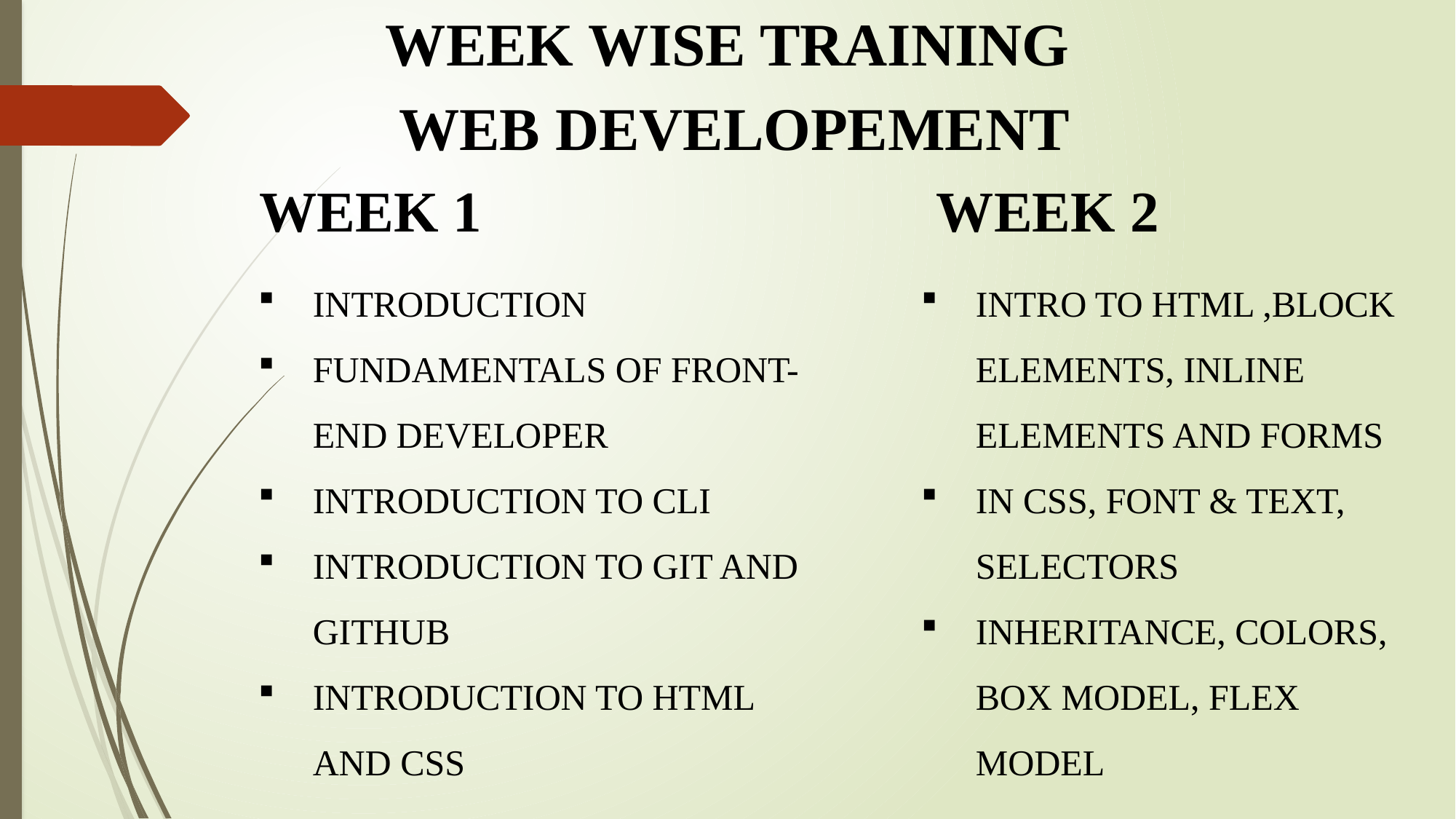

WEEK WISE TRAINING
WEB DEVELOPEMENT
WEEK 1
WEEK 2
INTRODUCTION
FUNDAMENTALS OF FRONT-END DEVELOPER
INTRODUCTION TO CLI
INTRODUCTION TO GIT AND GITHUB
INTRODUCTION TO HTML AND CSS
INTRO TO HTML ,BLOCK ELEMENTS, INLINE ELEMENTS AND FORMS
IN CSS, FONT & TEXT, SELECTORS
INHERITANCE, COLORS, BOX MODEL, FLEX MODEL